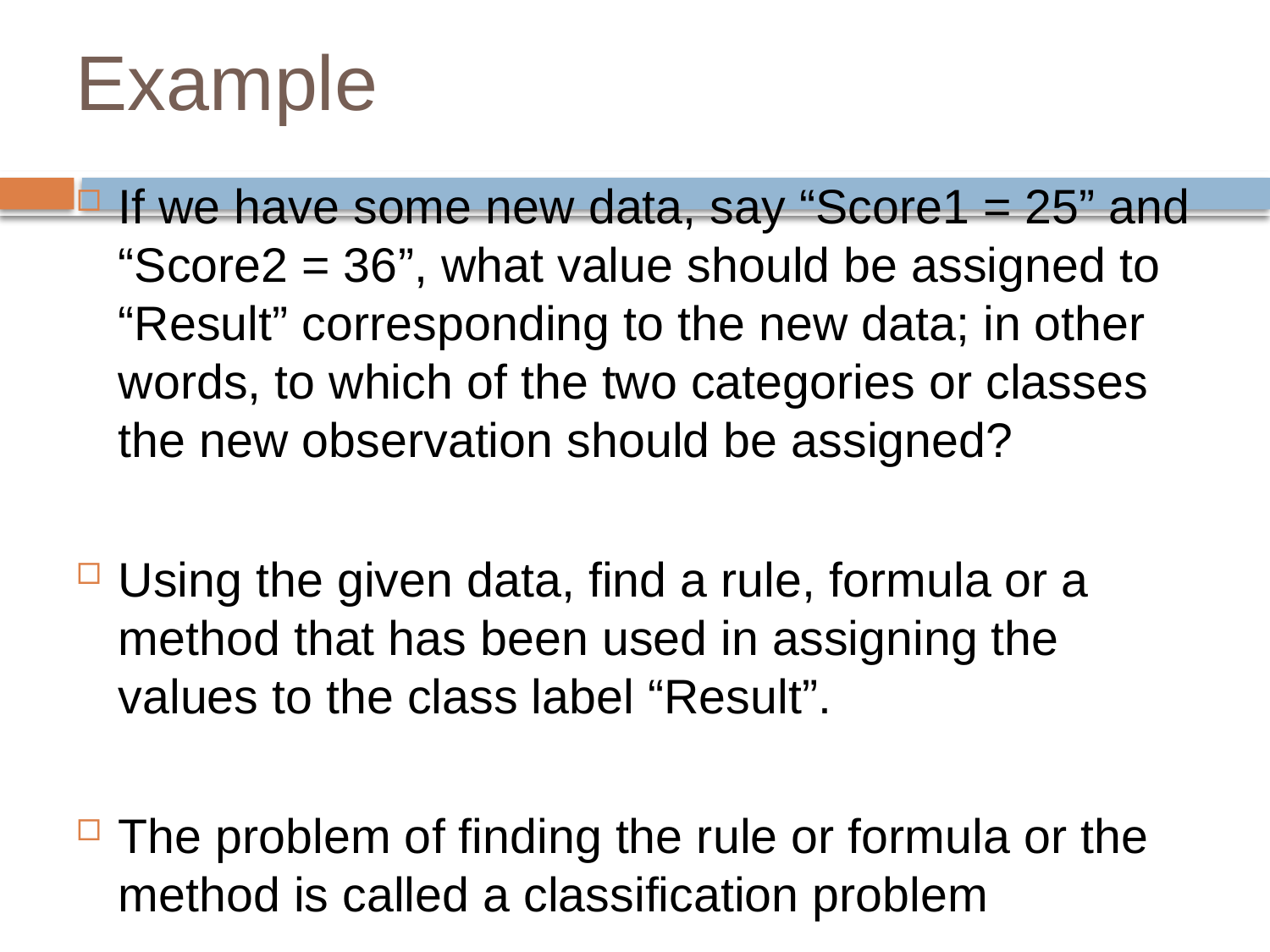

# Example
If we have some new data, say “Score1 = 25” and “Score2 = 36”, what value should be assigned to “Result” corresponding to the new data; in other words, to which of the two categories or classes the new observation should be assigned?

Using the given data, find a rule, formula or a method that has been used in assigning the values to the class label “Result”.

The problem of finding the rule or formula or the method is called a classification problem